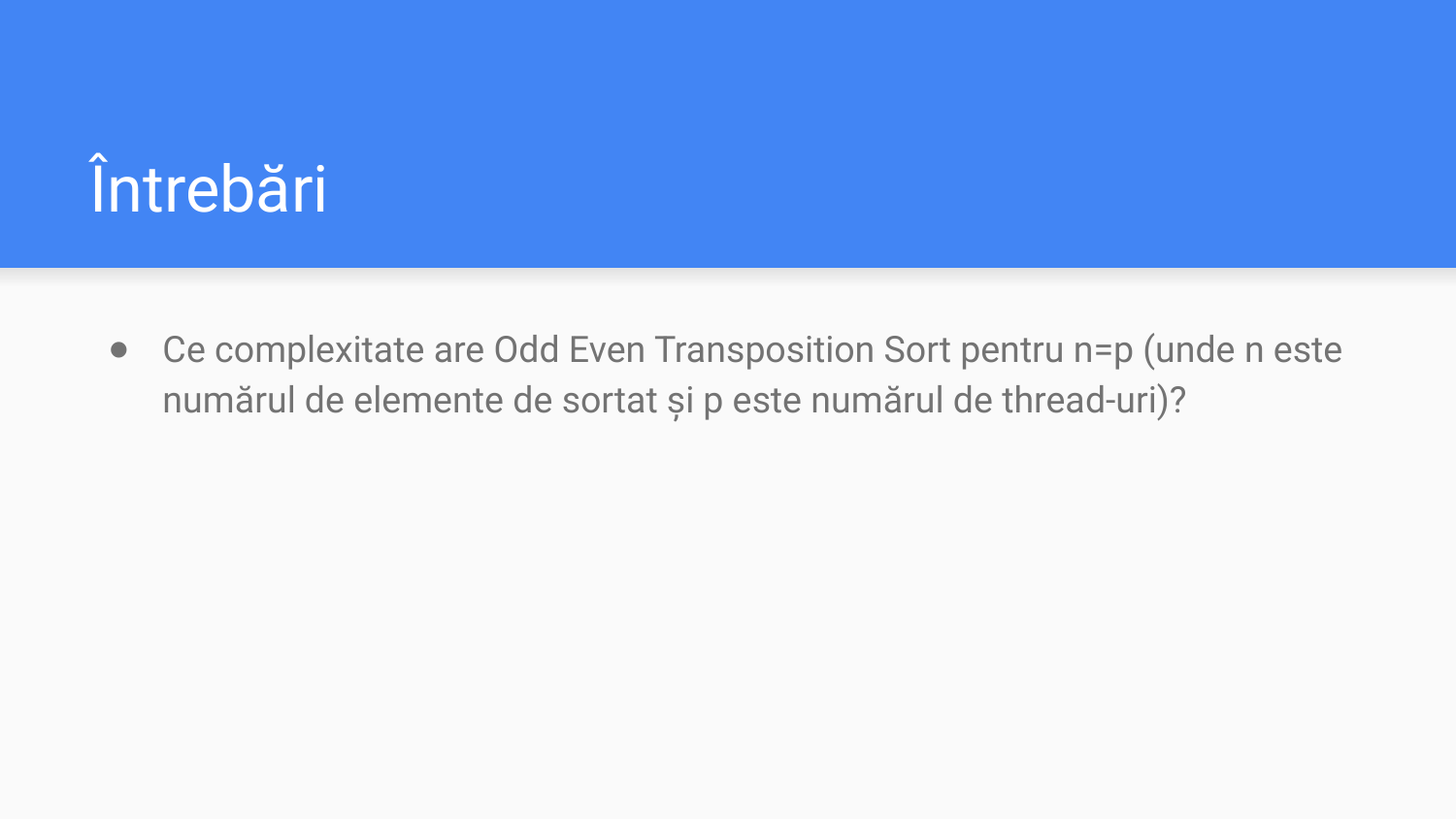

# Întrebări
Ce complexitate are Odd Even Transposition Sort pentru n=p (unde n este numărul de elemente de sortat și p este numărul de thread-uri)?